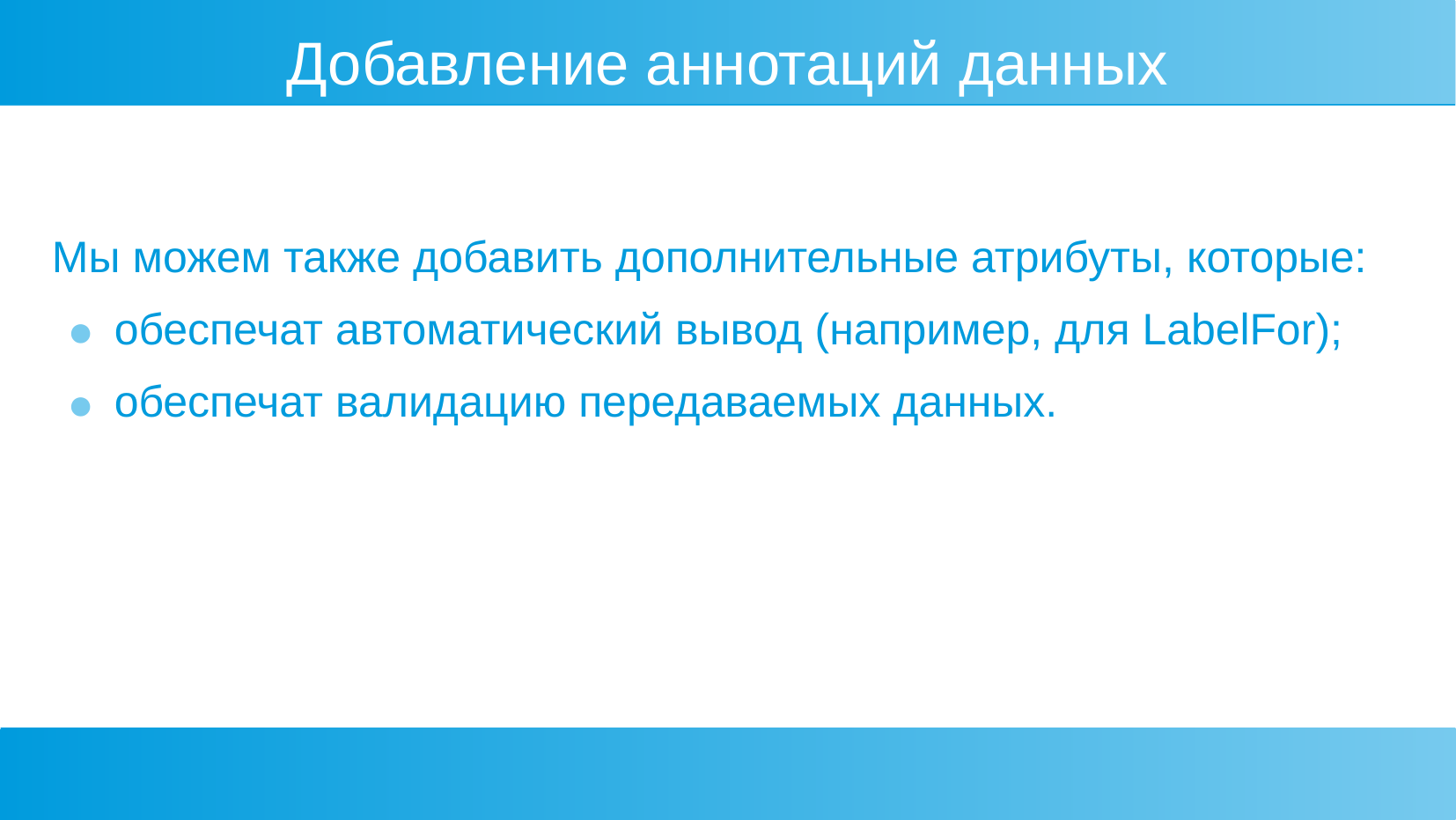

Добавление аннотаций данных

Мы можем также добавить дополнительные атрибуты, которые:
обеспечат автоматический вывод (например, для LabelFor);
обеспечат валидацию передаваемых данных.